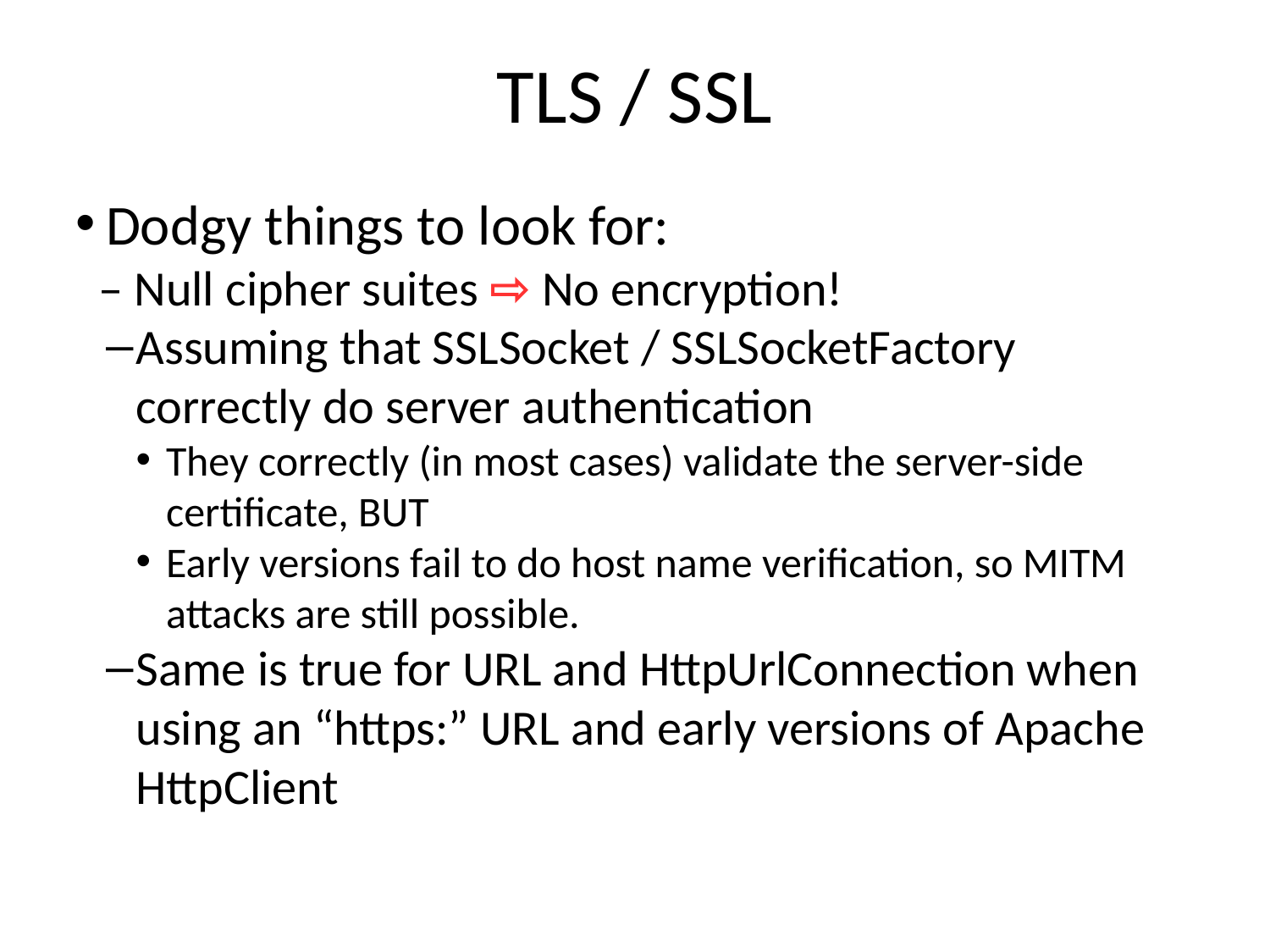

TLS / SSL
Dodgy things to look for:
  – Null cipher suites ⇨ No encryption!
Assuming that SSLSocket / SSLSocketFactory correctly do server authentication
They correctly (in most cases) validate the server-side certificate, BUT
Early versions fail to do host name verification, so MITM attacks are still possible.
Same is true for URL and HttpUrlConnection when using an “https:” URL and early versions of Apache HttpClient